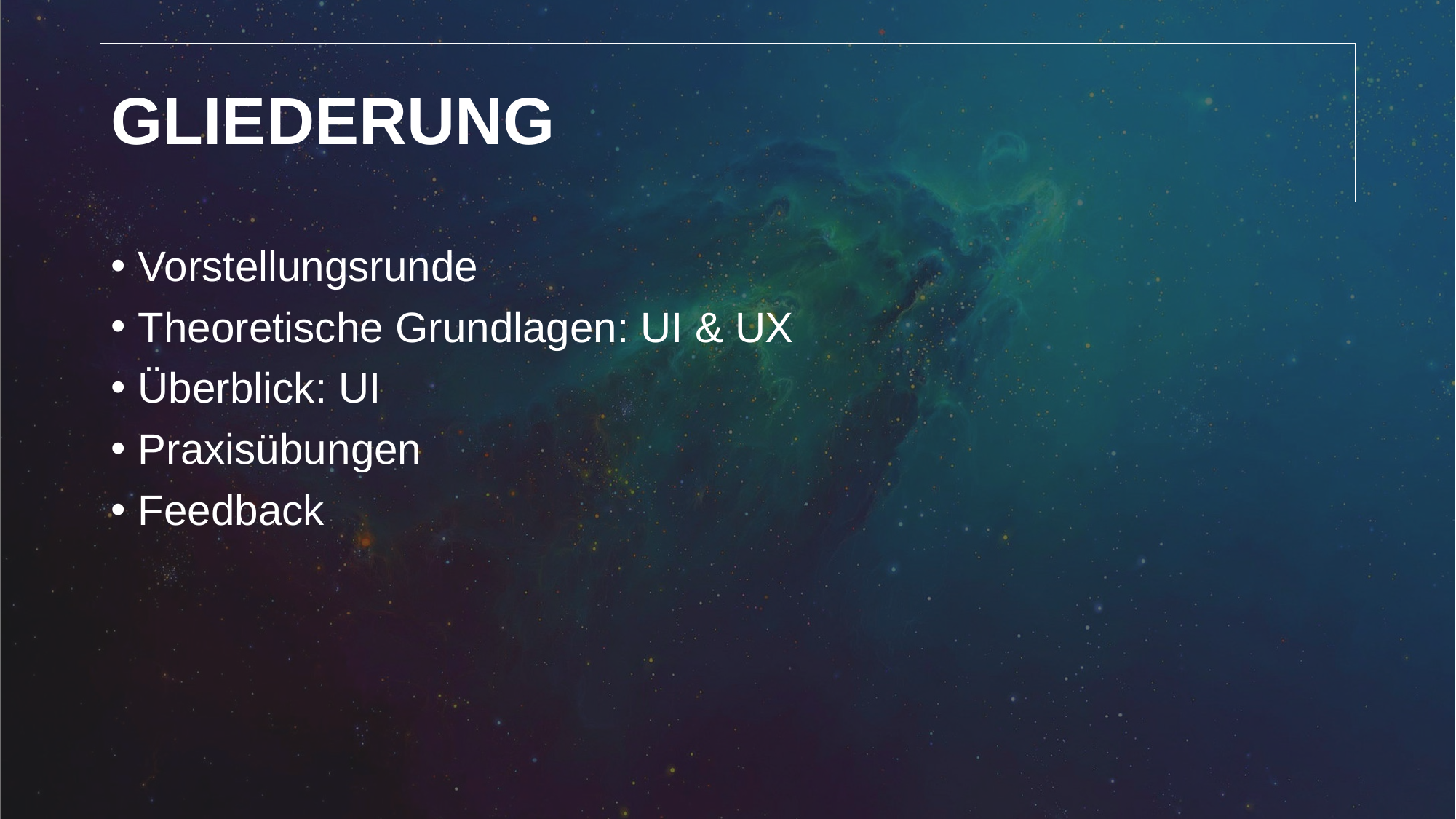

# GLIEDERUNG
Vorstellungsrunde
Theoretische Grundlagen: UI & UX
Überblick: UI
Praxisübungen
Feedback